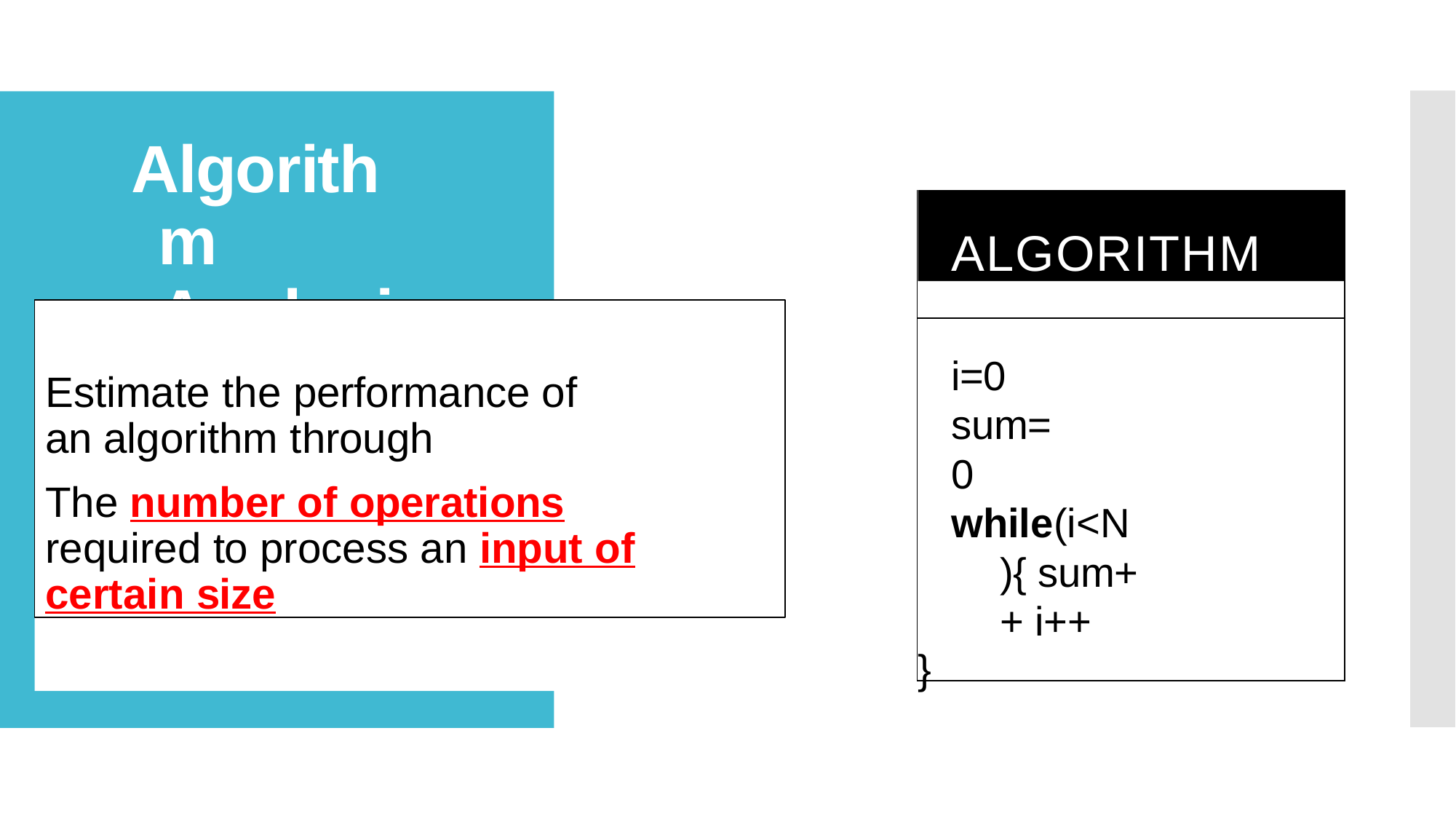

# Algorithm Analysis

ALGORITHM

Estimate the performance of an algorithm through
The number of operations required to process an input of certain size
i=0 sum=0
while(i<N ){ sum++ i++
}